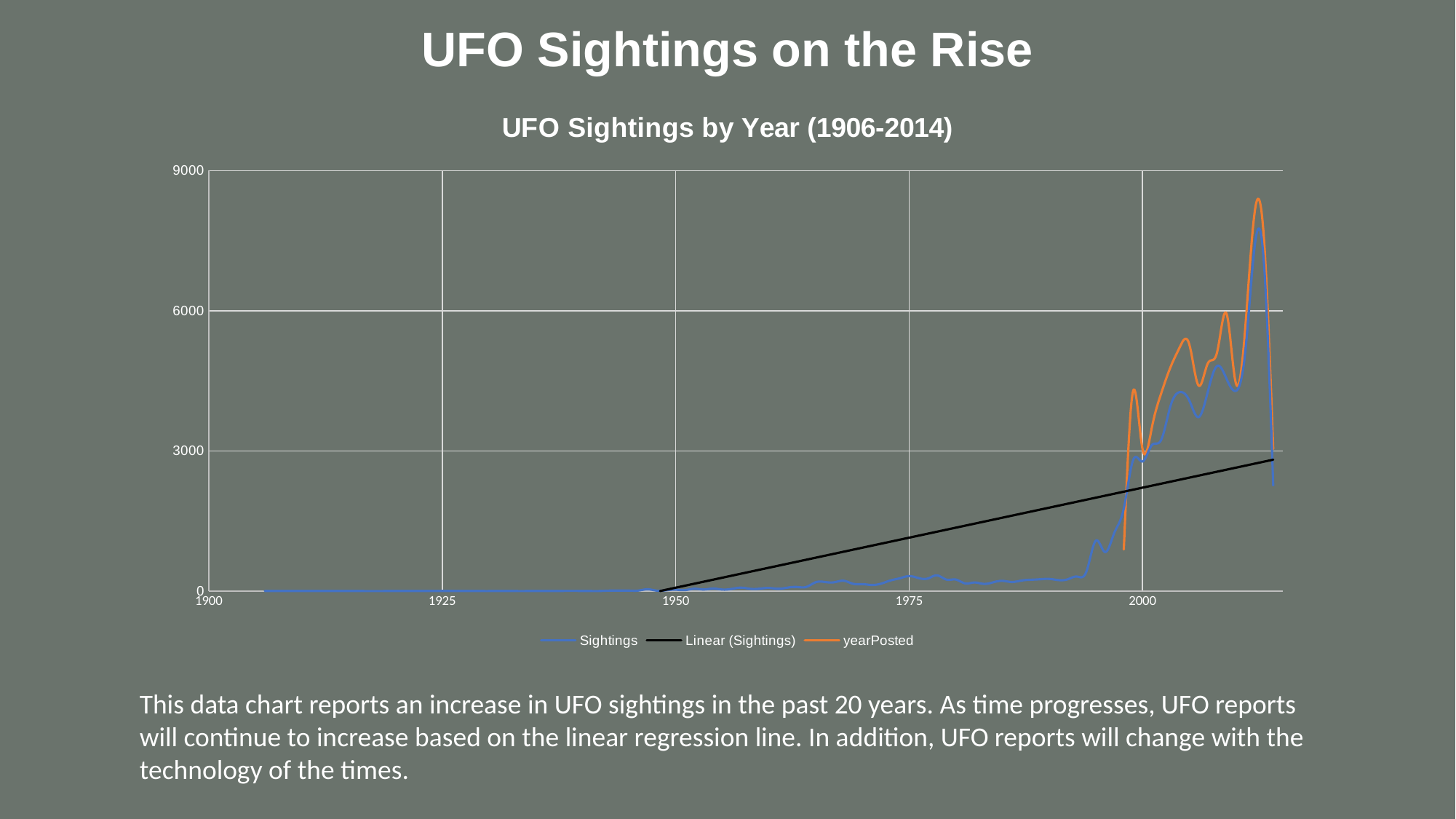

UFO Sightings on the Rise

### Chart: UFO Sightings by Year (1906-2014)

| Category | Sightings | yearPosted |
|---|---|---|
This data chart reports an increase in UFO sightings in the past 20 years. As time progresses, UFO reports will continue to increase based on the linear regression line. In addition, UFO reports will change with the technology of the times.